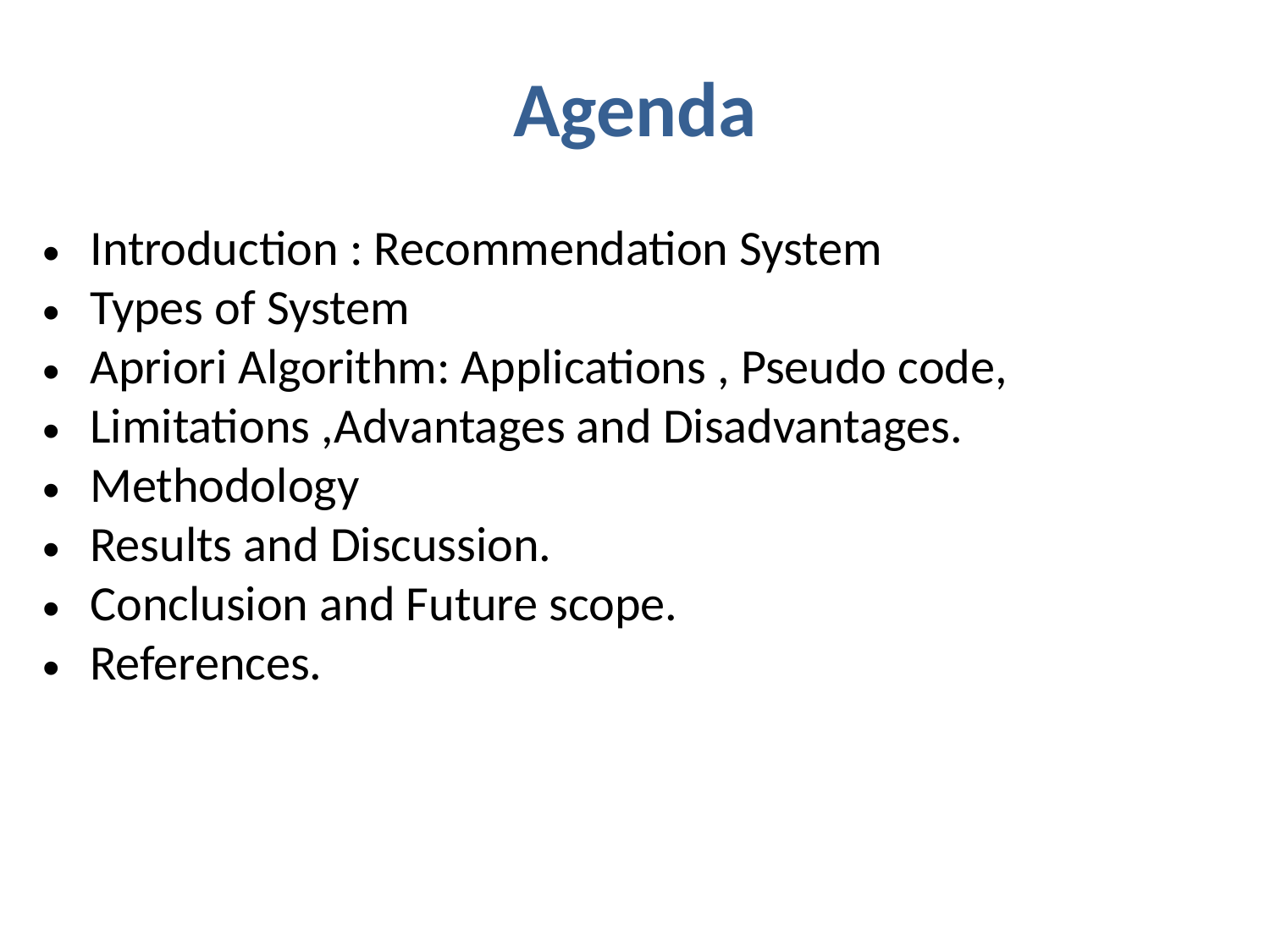

# Agenda
Introduction : Recommendation System
Types of System
Apriori Algorithm: Applications , Pseudo code,
Limitations ,Advantages and Disadvantages.
Methodology
Results and Discussion.
Conclusion and Future scope.
References.